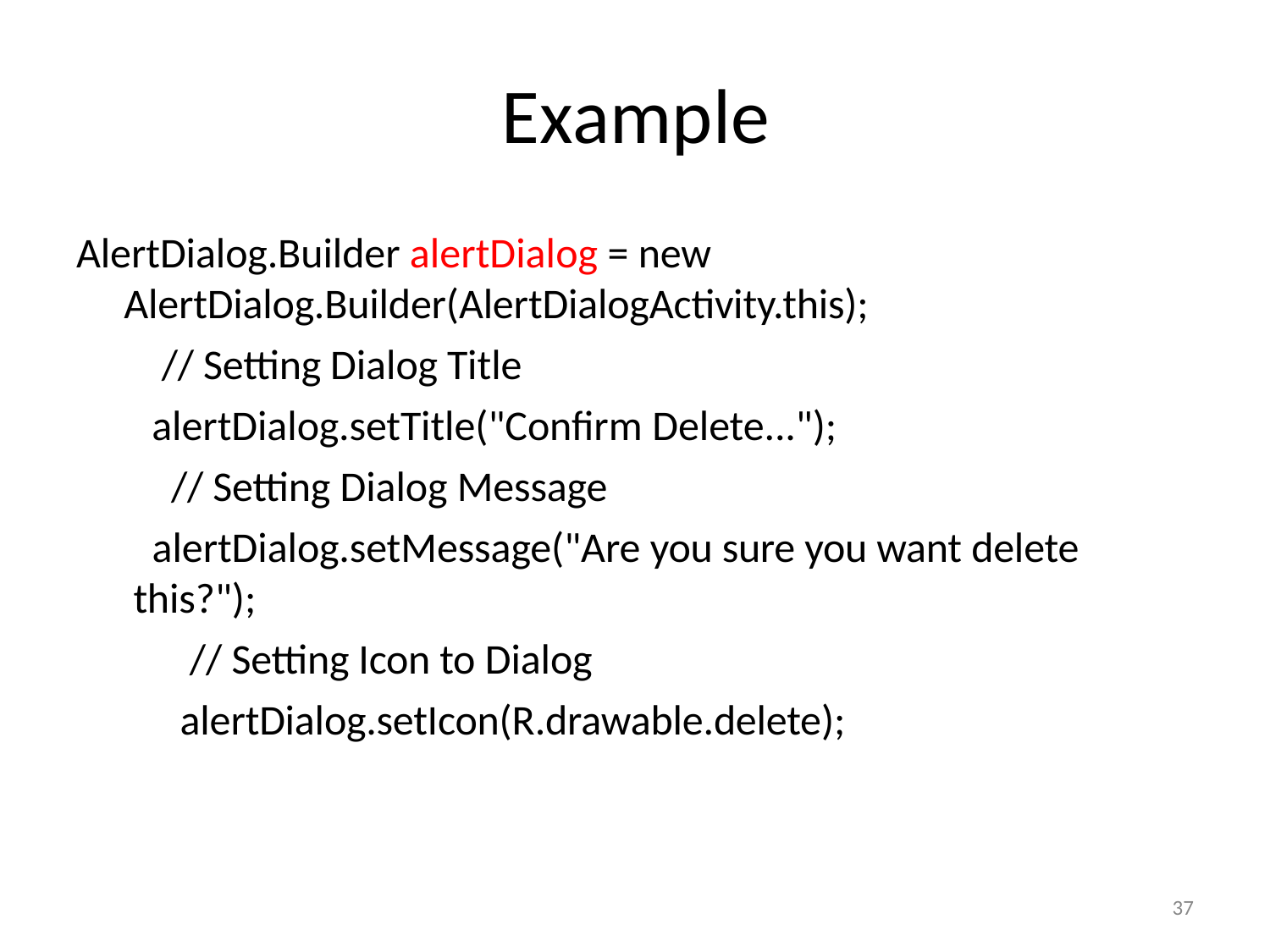

# Example
AlertDialog.Builder alertDialog = new  AlertDialog.Builder(AlertDialogActivity.this);
// Setting Dialog Title  alertDialog.setTitle("Confirm Delete...");
// Setting Dialog Message
alertDialog.setMessage("Are you sure you want delete  this?");
// Setting Icon to Dialog
alertDialog.setIcon(R.drawable.delete);
37